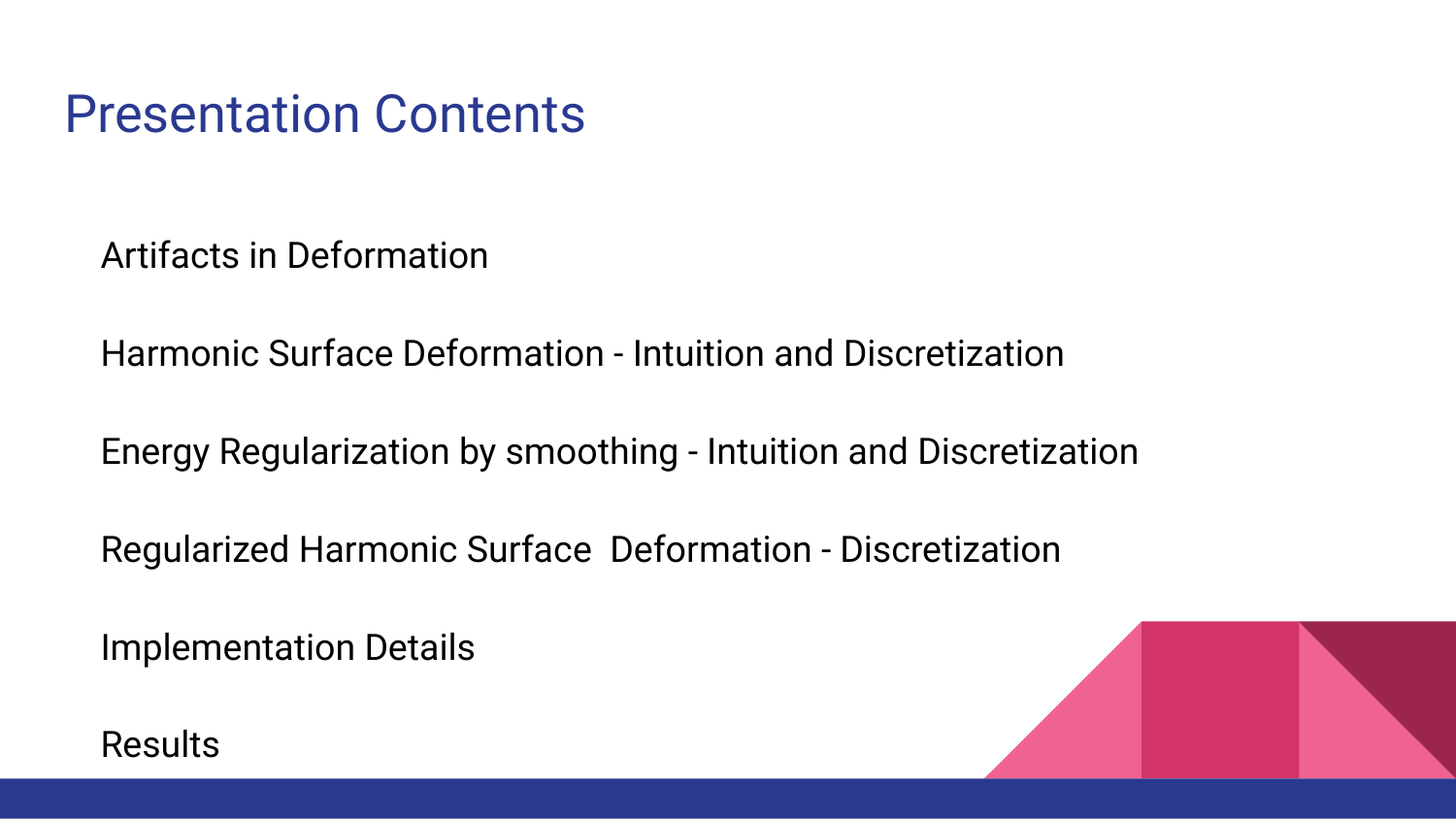

# Presentation Contents
Artifacts in Deformation
Harmonic Surface Deformation - Intuition and Discretization
Energy Regularization by smoothing - Intuition and Discretization
Regularized Harmonic Surface  Deformation - Discretization
Implementation Details
Results